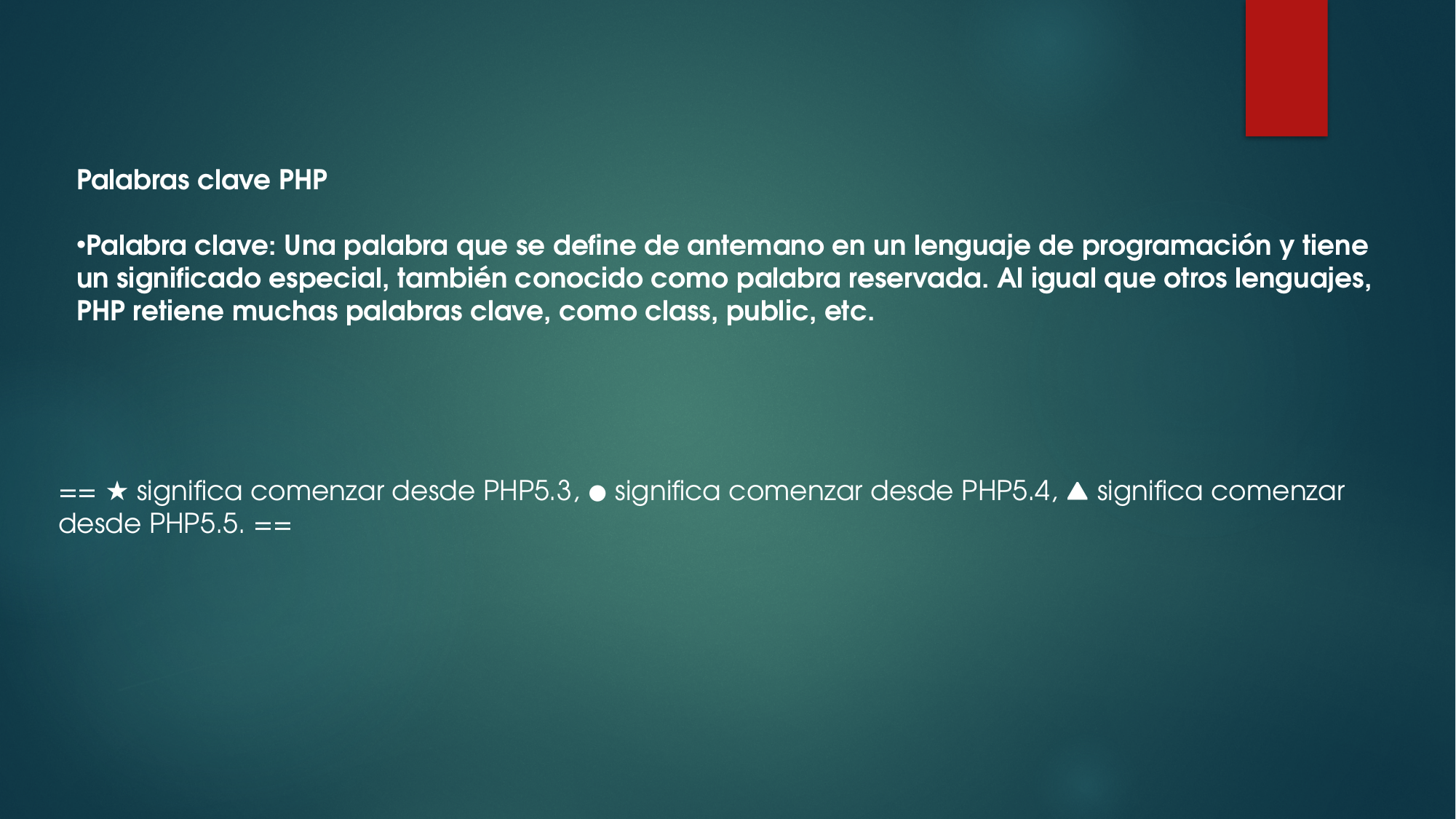

Palabras clave PHP

Palabra clave: Una palabra que se define de antemano en un lenguaje de programación y tiene un significado especial, también conocido como palabra reservada. Al igual que otros lenguajes, PHP retiene muchas palabras clave, como class, public, etc.
== ★ significa comenzar desde PHP5.3, ● significa comenzar desde PHP5.4, ▲ significa comenzar desde PHP5.5. ==